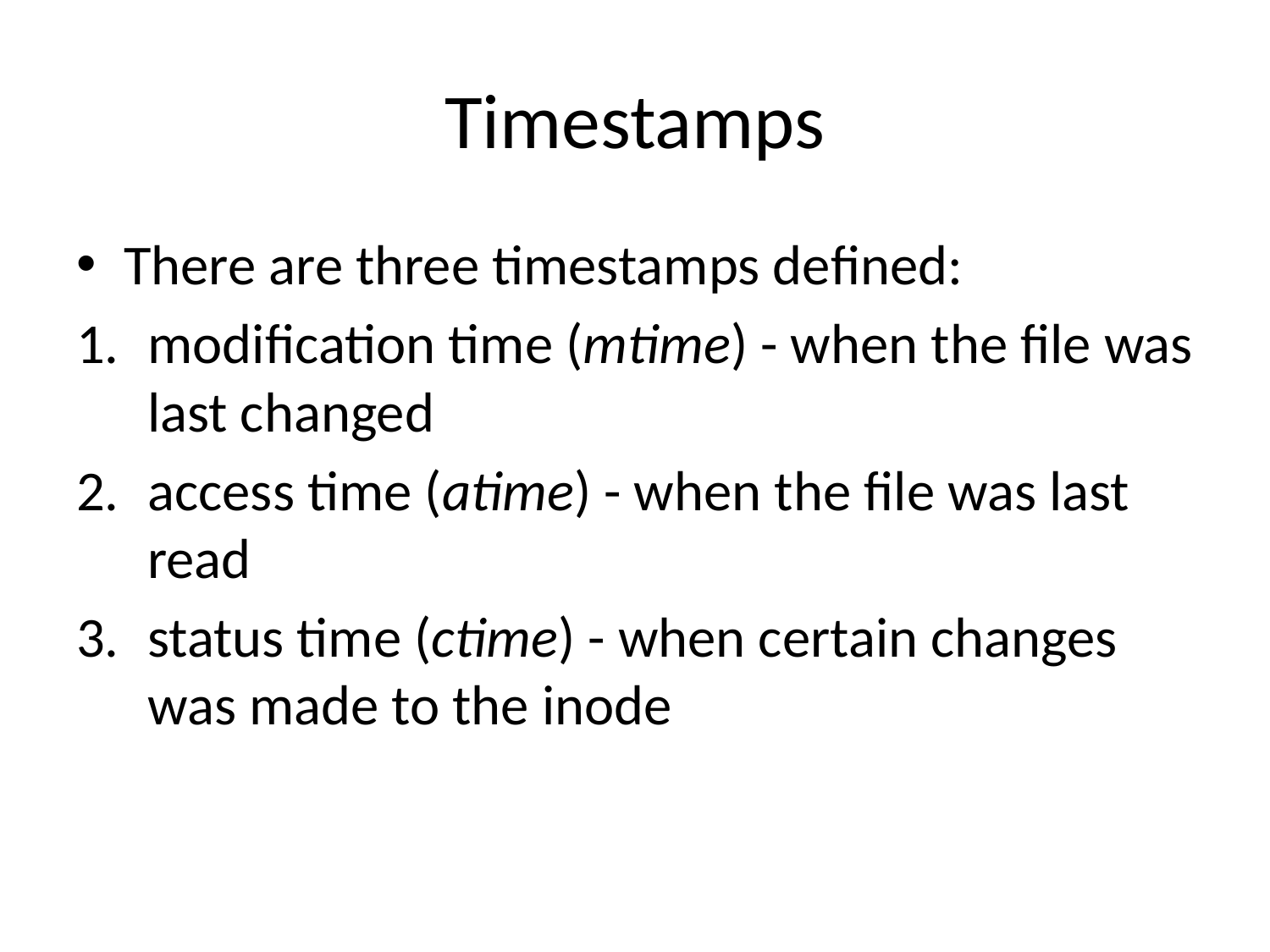

# Timestamps
There are three timestamps defined:
modification time (mtime) - when the file was last changed
access time (atime) - when the file was last read
status time (ctime) - when certain changes was made to the inode